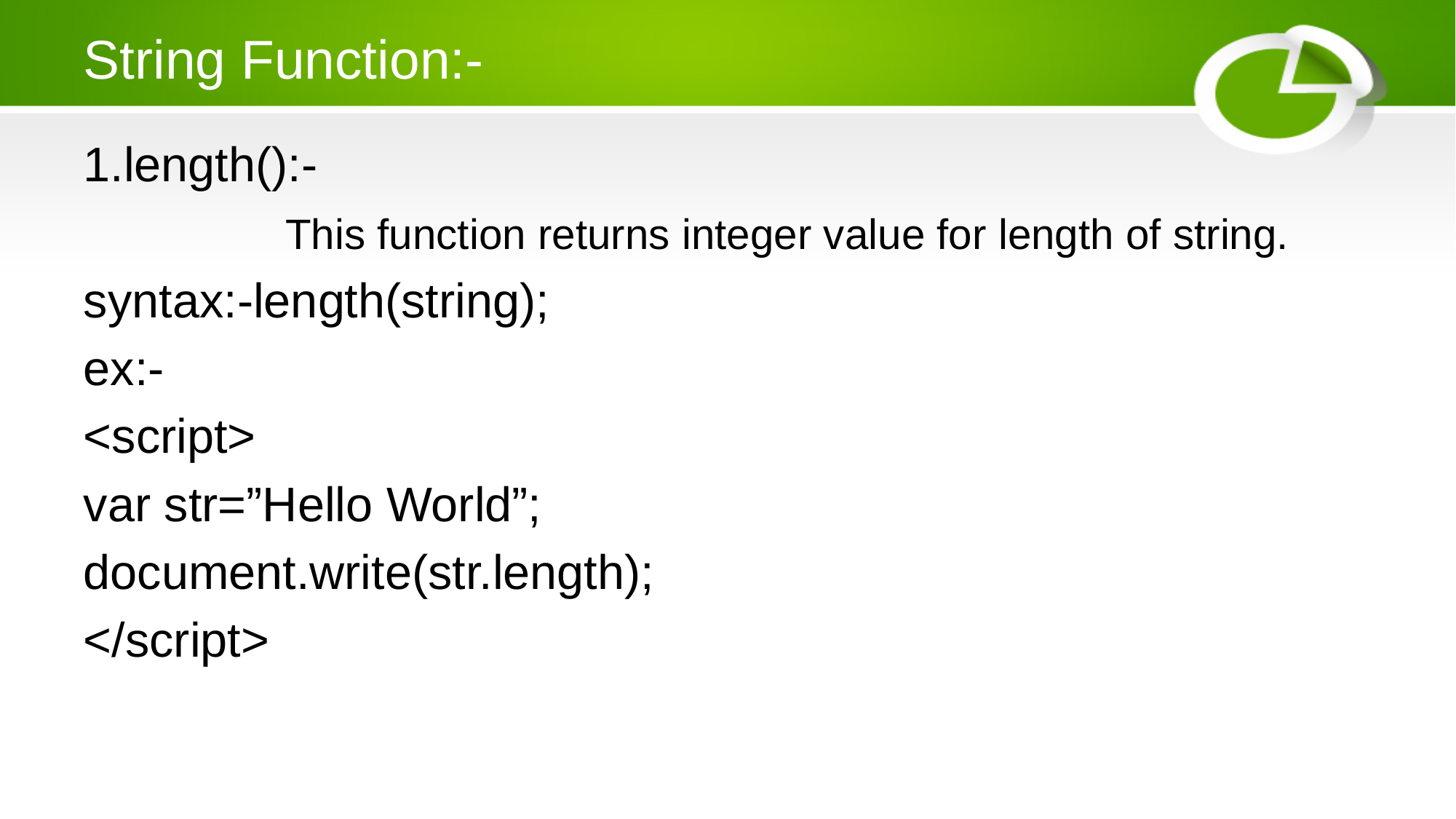

# String Function:-
1.length():-
               This function returns integer value for length of string.
syntax:-length(string);
ex:-
<script>
var str=”Hello World”;
document.write(str.length);
</script>